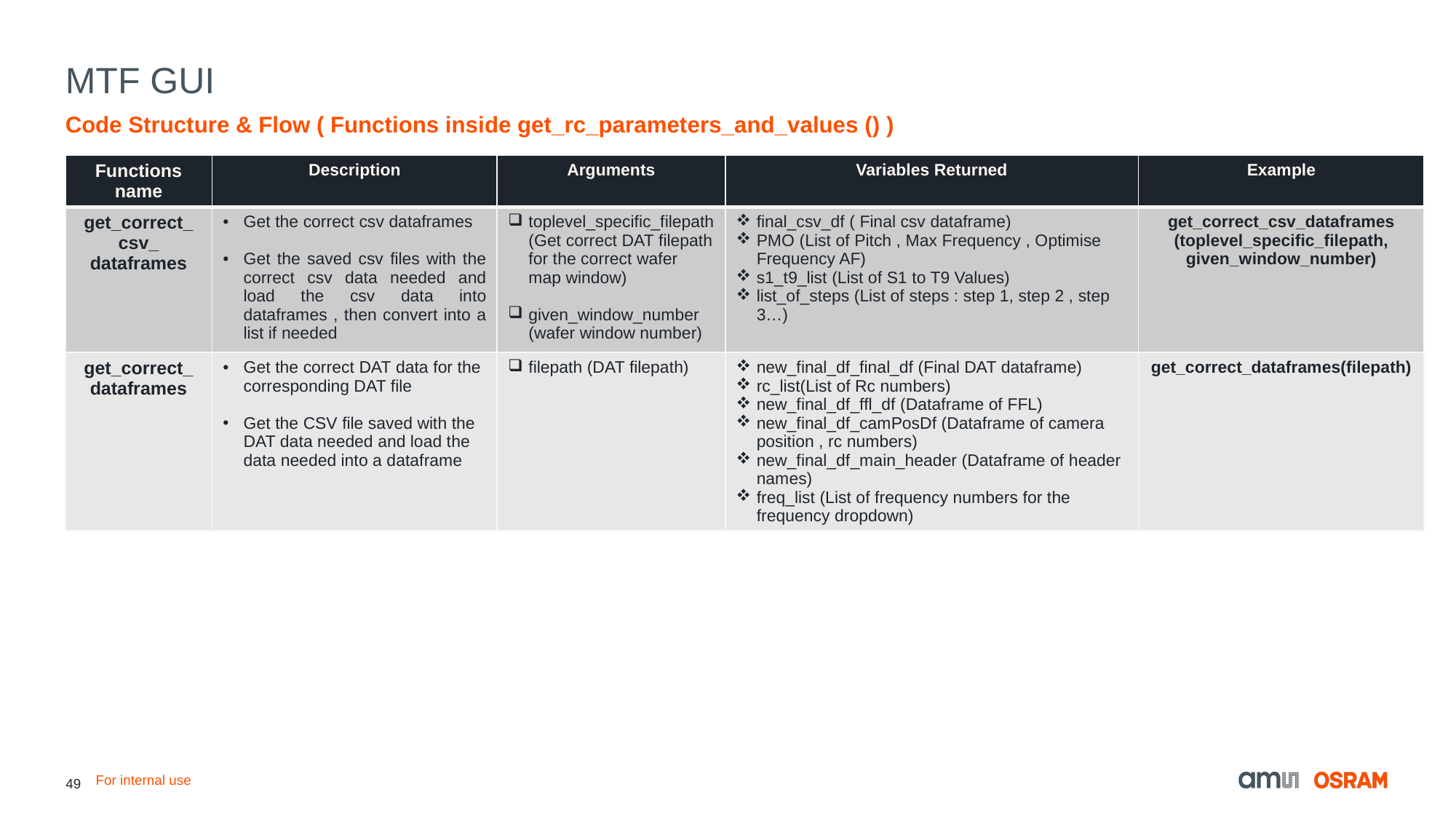

# MTF GUI
Code Structure & Flow ( Functions inside get_rc_parameters_and_values () )
| Functions name | Description | Arguments | Variables Returned | Example |
| --- | --- | --- | --- | --- |
| get\_correct\_ csv\_ dataframes | Get the correct csv dataframes Get the saved csv files with the correct csv data needed and load the csv data into dataframes , then convert into a list if needed | toplevel\_specific\_filepath (Get correct DAT filepath for the correct wafer map window) given\_window\_number (wafer window number) | final\_csv\_df ( Final csv dataframe) PMO (List of Pitch , Max Frequency , Optimise Frequency AF) s1\_t9\_list (List of S1 to T9 Values) list\_of\_steps (List of steps : step 1, step 2 , step 3…) | get\_correct\_csv\_dataframes (toplevel\_specific\_filepath, given\_window\_number) |
| get\_correct\_ dataframes | Get the correct DAT data for the corresponding DAT file Get the CSV file saved with the DAT data needed and load the data needed into a dataframe | filepath (DAT filepath) | new\_final\_df\_final\_df (Final DAT dataframe) rc\_list(List of Rc numbers) new\_final\_df\_ffl\_df (Dataframe of FFL) new\_final\_df\_camPosDf (Dataframe of camera position , rc numbers) new\_final\_df\_main\_header (Dataframe of header names) freq\_list (List of frequency numbers for the frequency dropdown) | get\_correct\_dataframes(filepath) |
For internal use